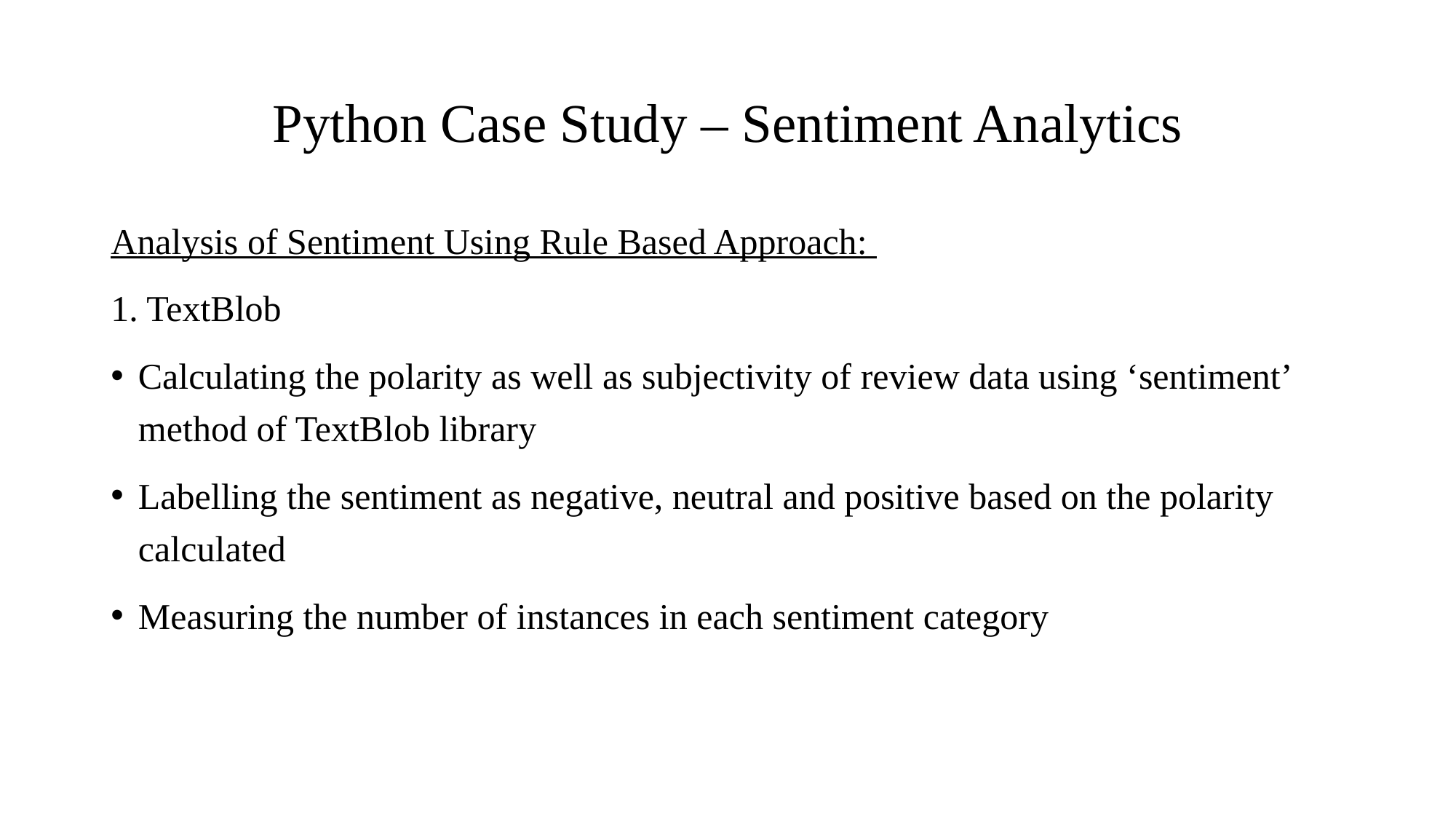

# Python Case Study – Sentiment Analytics
Analysis of Sentiment Using Rule Based Approach:
1. TextBlob
Calculating the polarity as well as subjectivity of review data using ‘sentiment’ method of TextBlob library
Labelling the sentiment as negative, neutral and positive based on the polarity calculated
Measuring the number of instances in each sentiment category